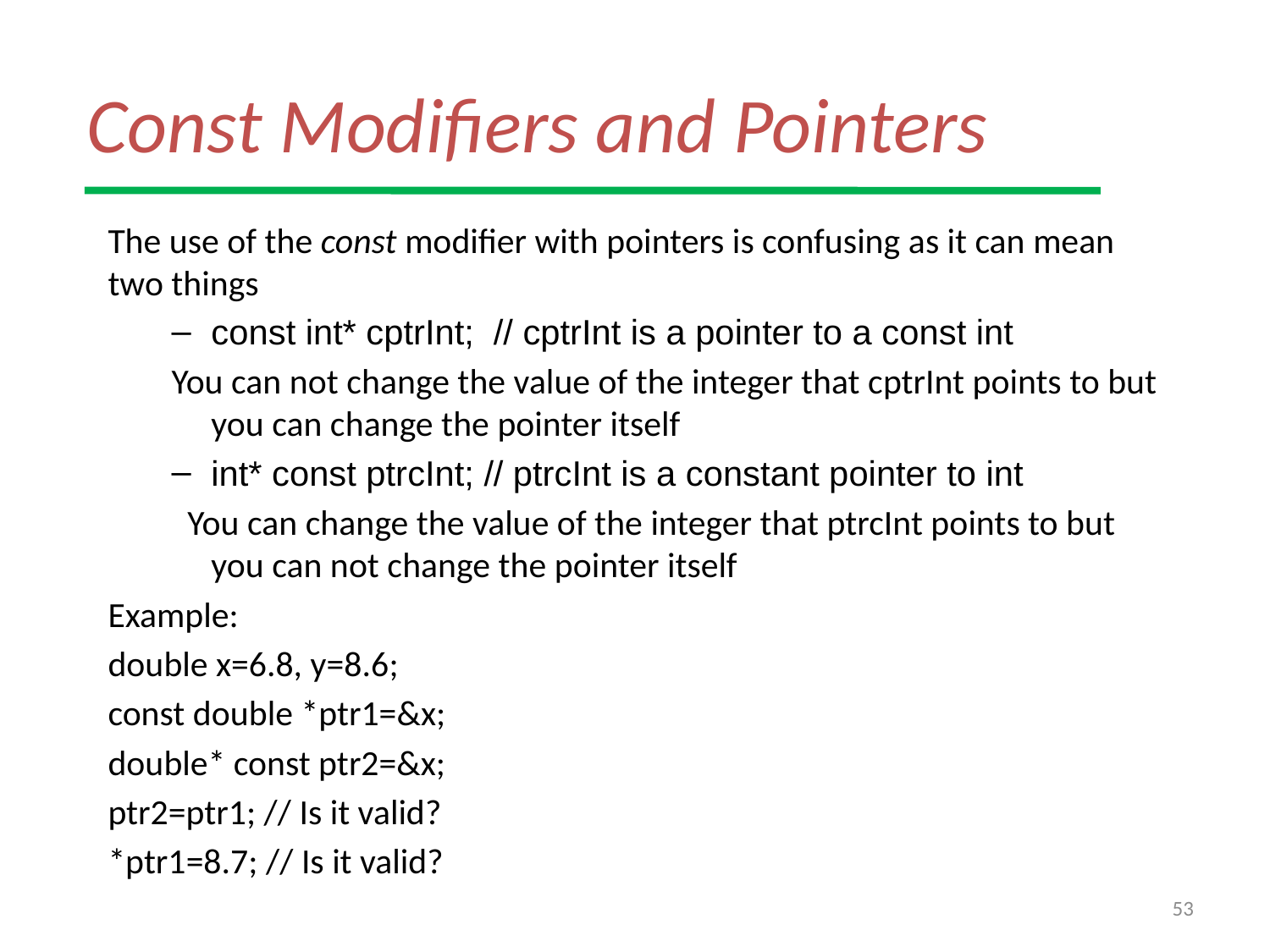

# Const Modifiers and Pointers
The use of the const modifier with pointers is confusing as it can mean two things
const int* cptrInt;  // cptrInt is a pointer to a const int
You can not change the value of the integer that cptrInt points to but you can change the pointer itself
int* const ptrcInt; // ptrcInt is a constant pointer to int
  You can change the value of the integer that ptrcInt points to but you can not change the pointer itself
Example:
double x=6.8, y=8.6;
const double *ptr1=&x;
double* const ptr2=&x;
ptr2=ptr1; // Is it valid?
*ptr1=8.7; // Is it valid?

53